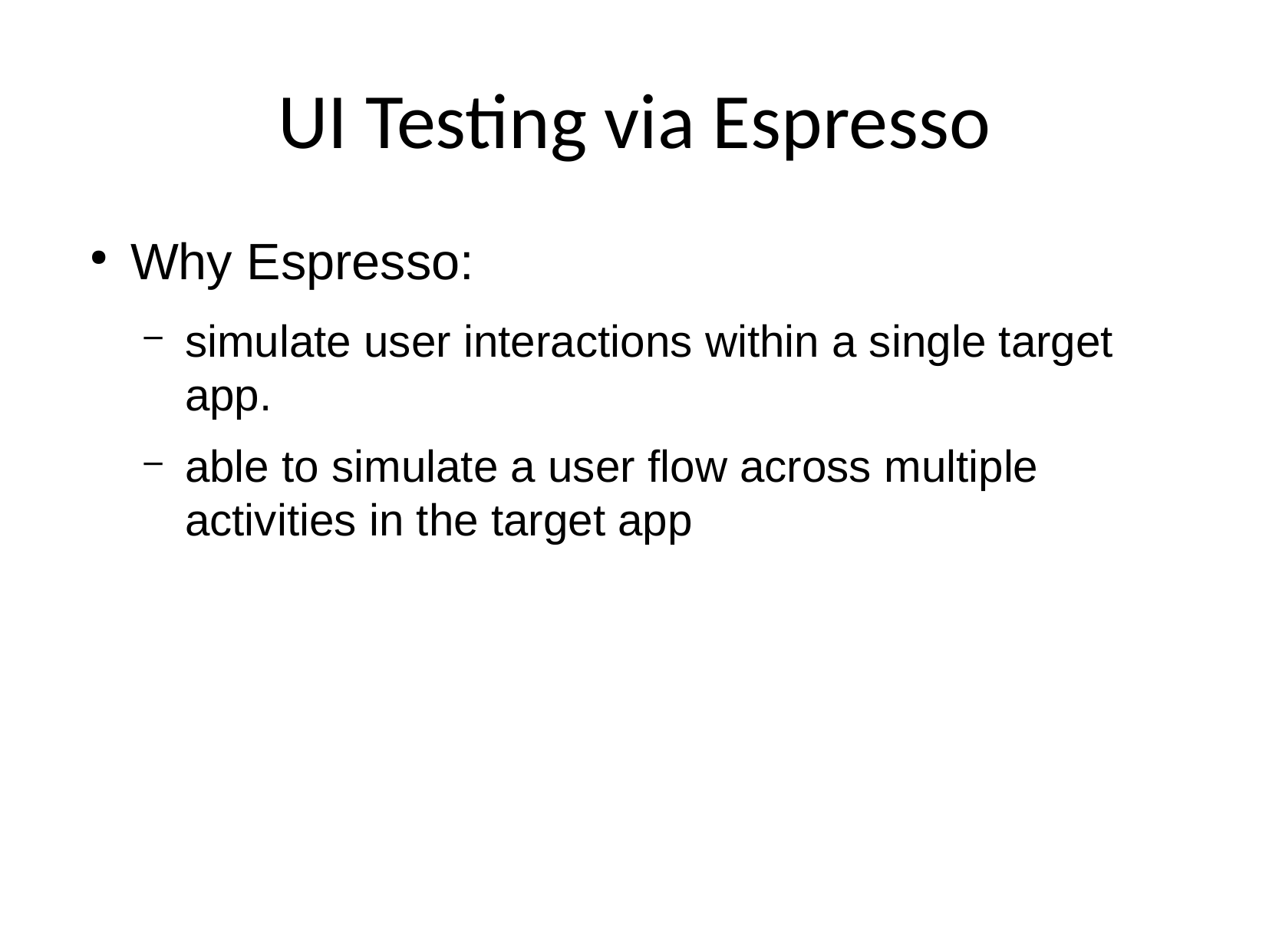

# UI Testing via Espresso
Why Espresso:
simulate user interactions within a single target app.
able to simulate a user flow across multiple activities in the target app